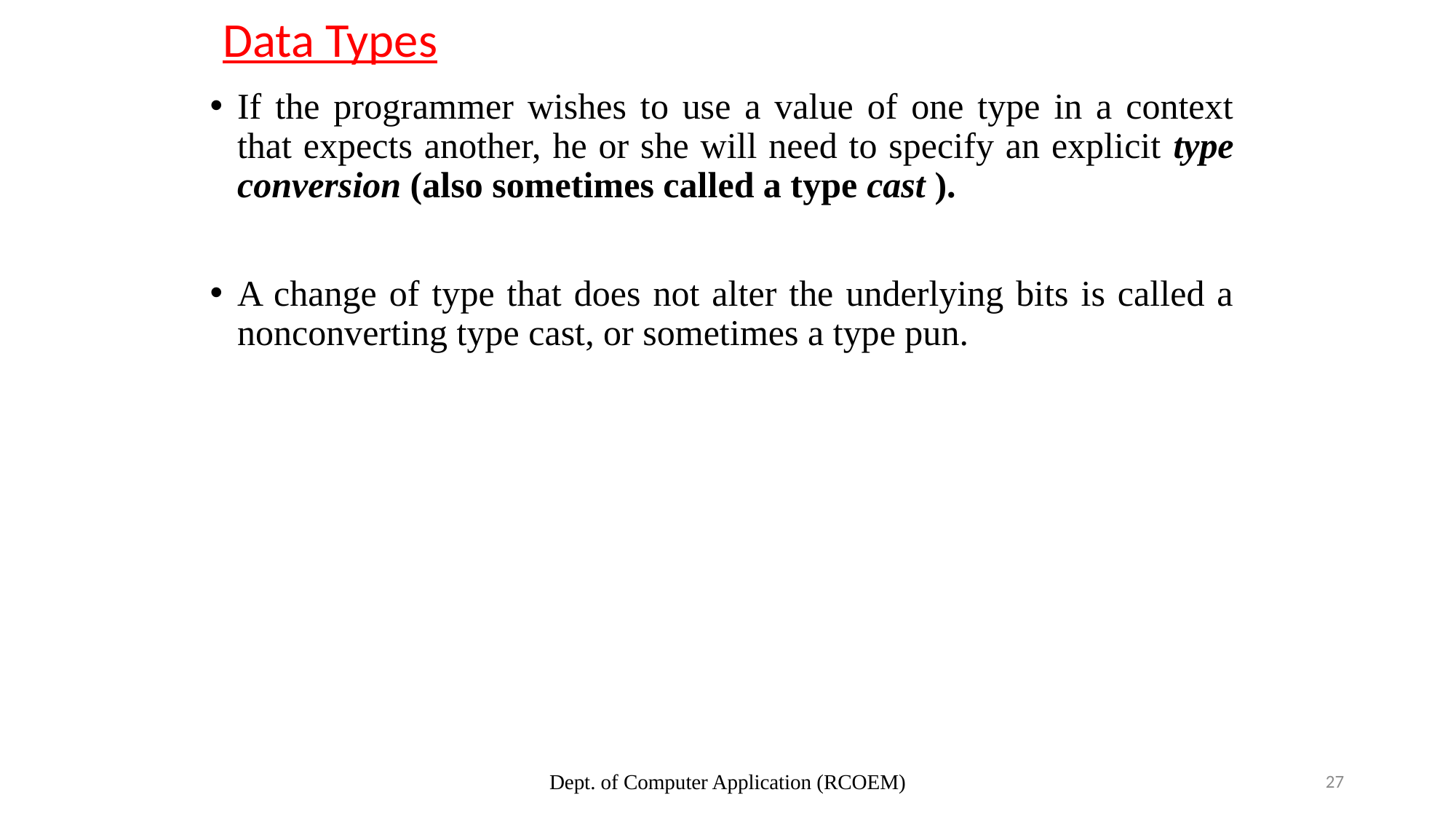

# Data Types
If the programmer wishes to use a value of one type in a context that expects another, he or she will need to specify an explicit type conversion (also sometimes called a type cast ).

A change of type that does not alter the underlying bits is called a nonconverting type cast, or sometimes a type pun.

Dept. of Computer Application (RCOEM)
27